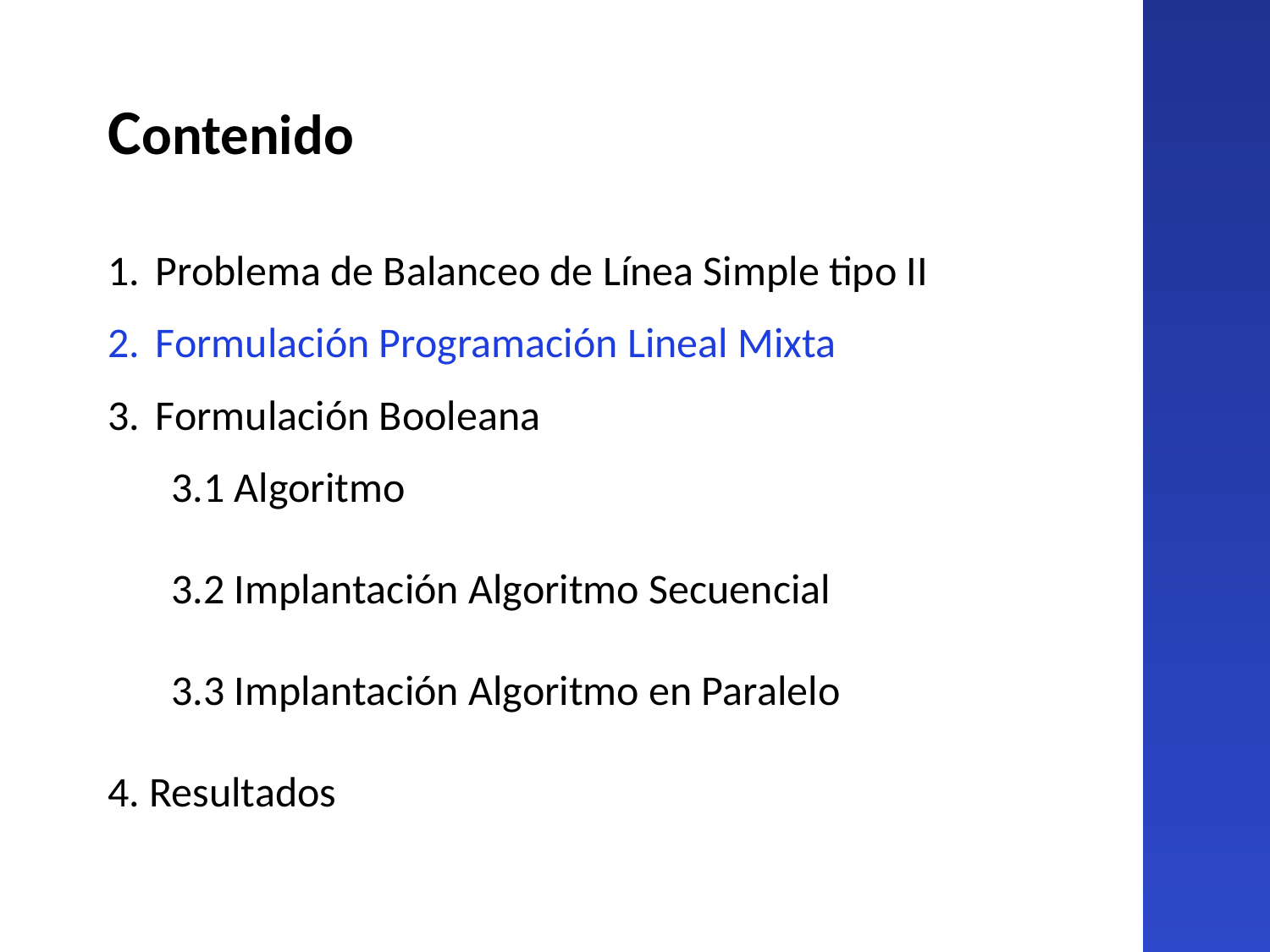

Contenido

Problema de Balanceo de Línea Simple tipo II 2

Formulación Programación Lineal Mixta

Formulación Booleana

3.1 Algoritmo

3.2 Implantación Algoritmo Secuencial

3.3 Implantación Algoritmo en Paralelo

4. Resultados

Classified - Internal use